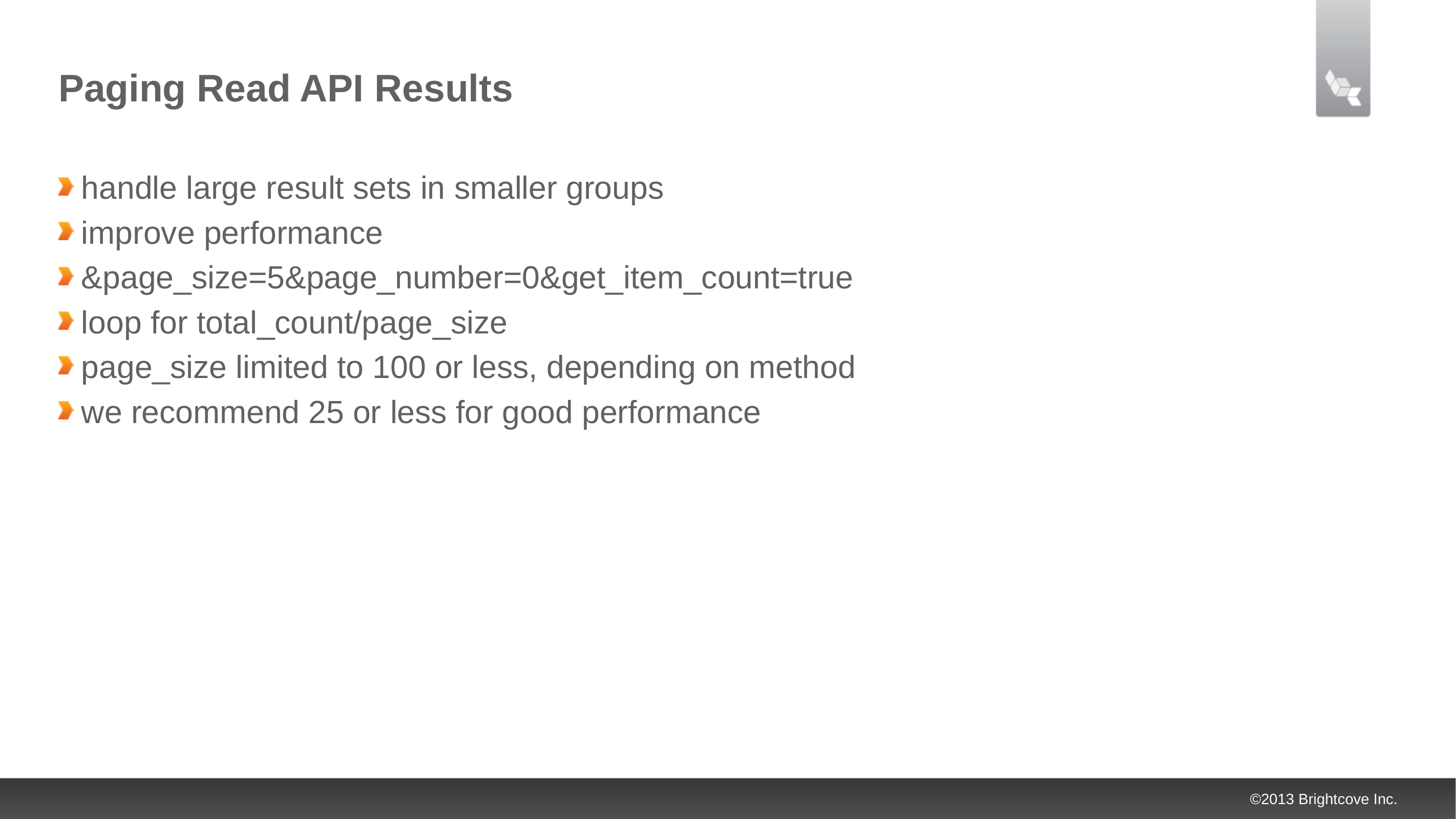

# Paging Read API Results
handle large result sets in smaller groups
improve performance
&page_size=5&page_number=0&get_item_count=true
loop for total_count/page_size
page_size limited to 100 or less, depending on method
we recommend 25 or less for good performance